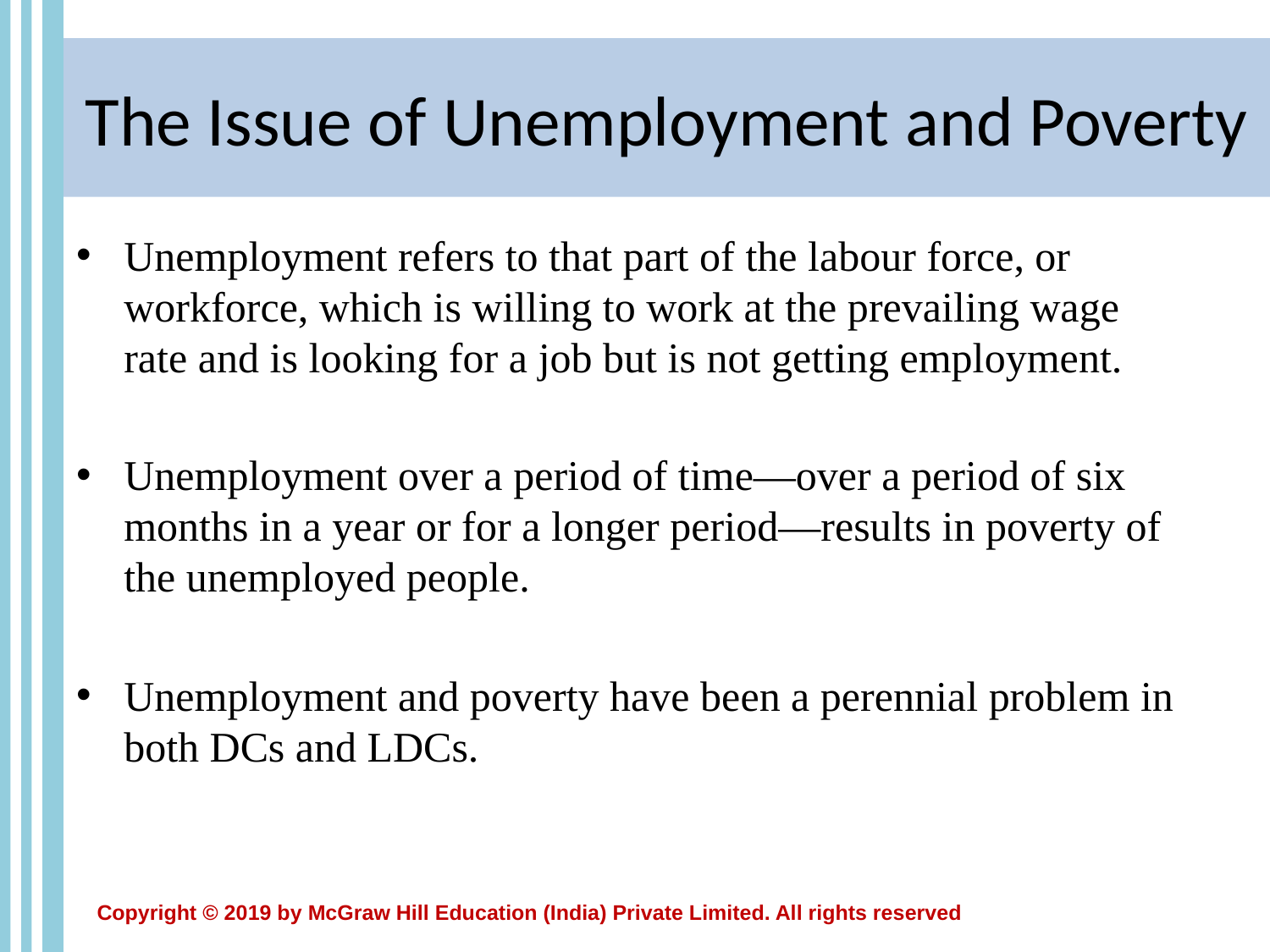

# The Issue of Unemployment and Poverty
Unemployment refers to that part of the labour force, or workforce, which is willing to work at the prevailing wage rate and is looking for a job but is not getting employment.

Unemployment over a period of time—over a period of six months in a year or for a longer period—results in poverty of the unemployed people.

Unemployment and poverty have been a perennial problem in both DCs and LDCs.